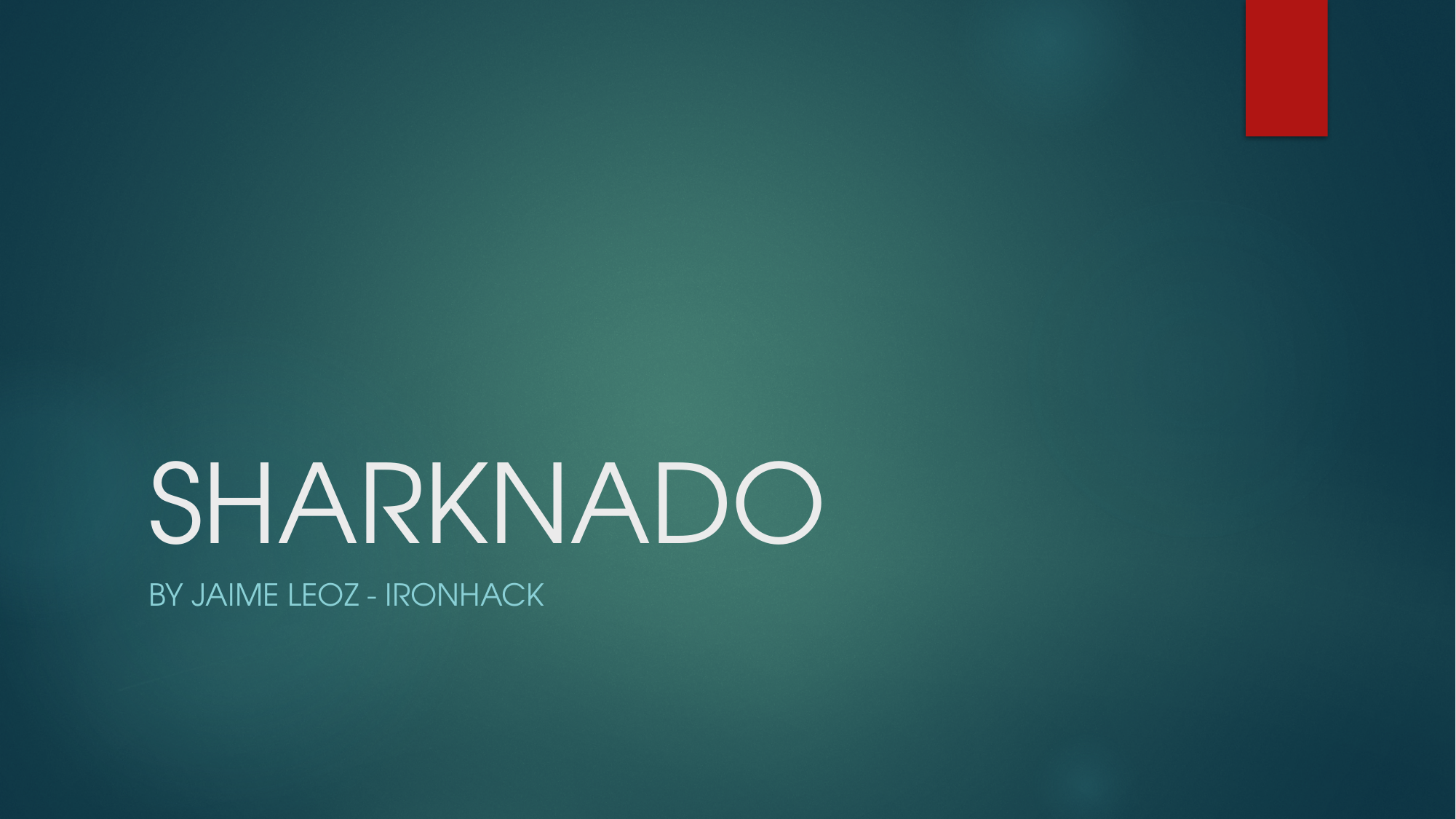

# SHARKNADO
By Jaime Leoz - ironhack